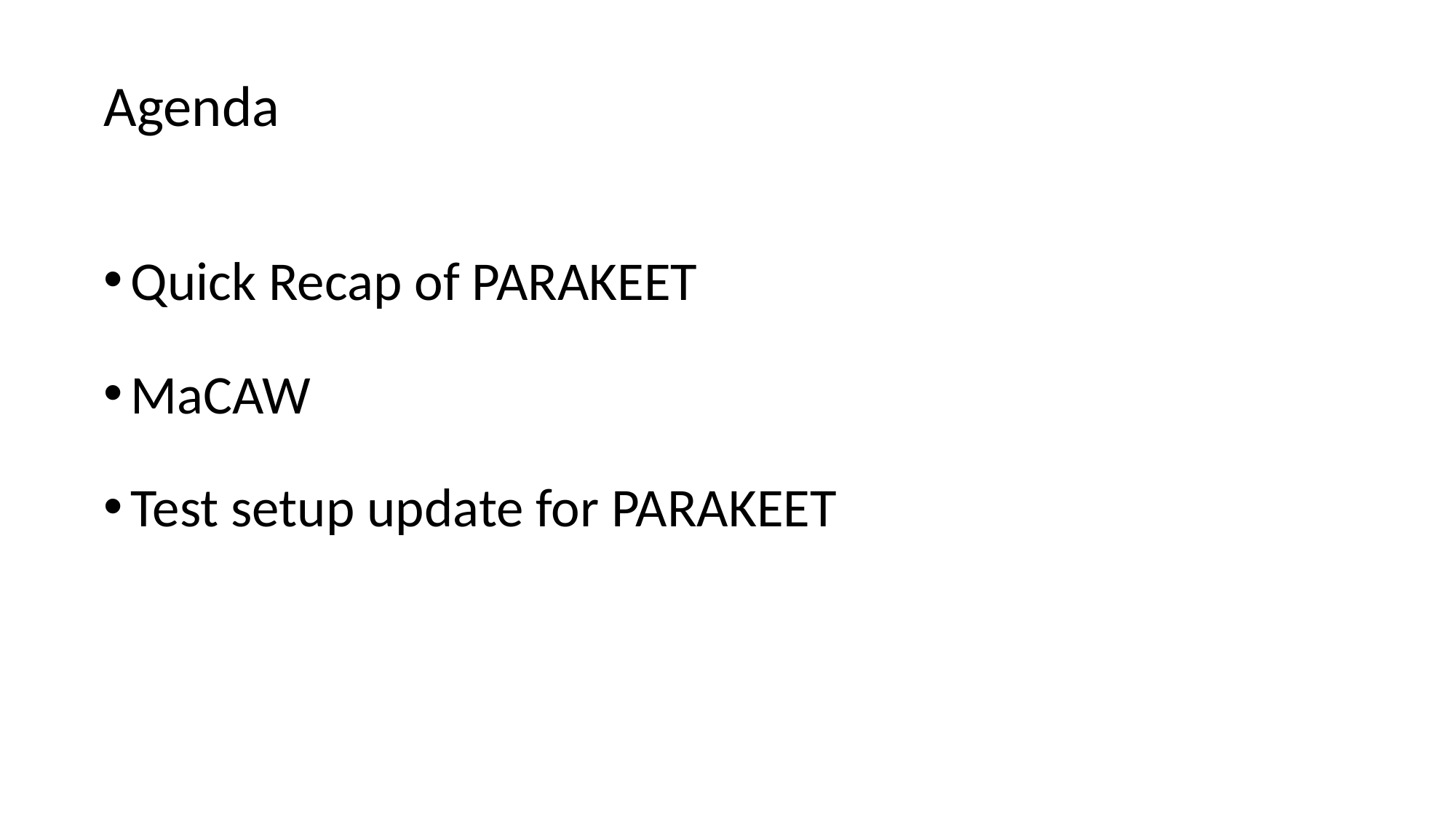

# Agenda
Quick Recap of PARAKEET
MaCAW
Test setup update for PARAKEET